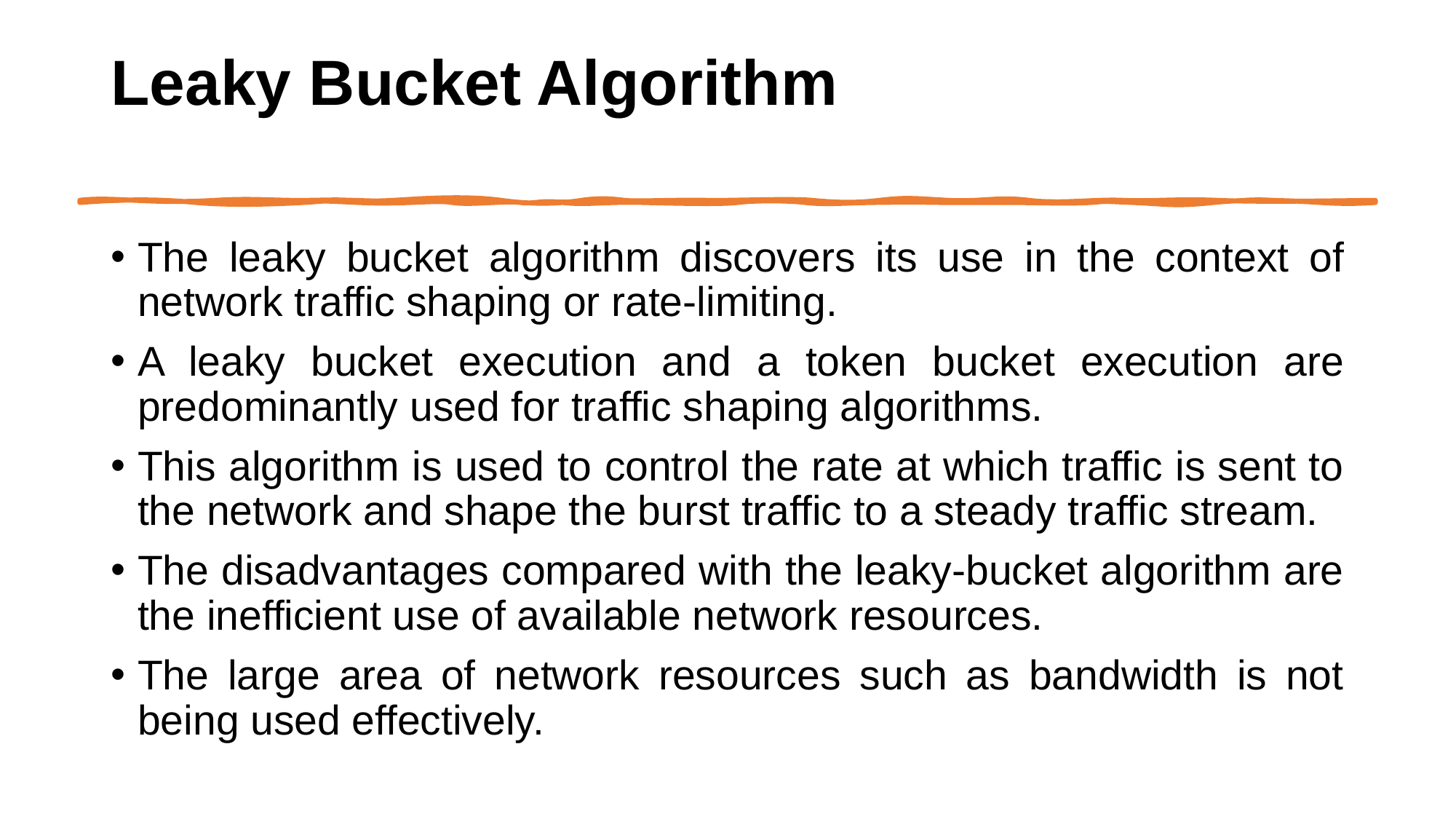

# Leaky Bucket Algorithm

The leaky bucket algorithm discovers its use in the context of network traffic shaping or rate-limiting.
A leaky bucket execution and a token bucket execution are predominantly used for traffic shaping algorithms.
This algorithm is used to control the rate at which traffic is sent to the network and shape the burst traffic to a steady traffic stream.
The disadvantages compared with the leaky-bucket algorithm are the inefficient use of available network resources.
The large area of network resources such as bandwidth is not being used effectively.